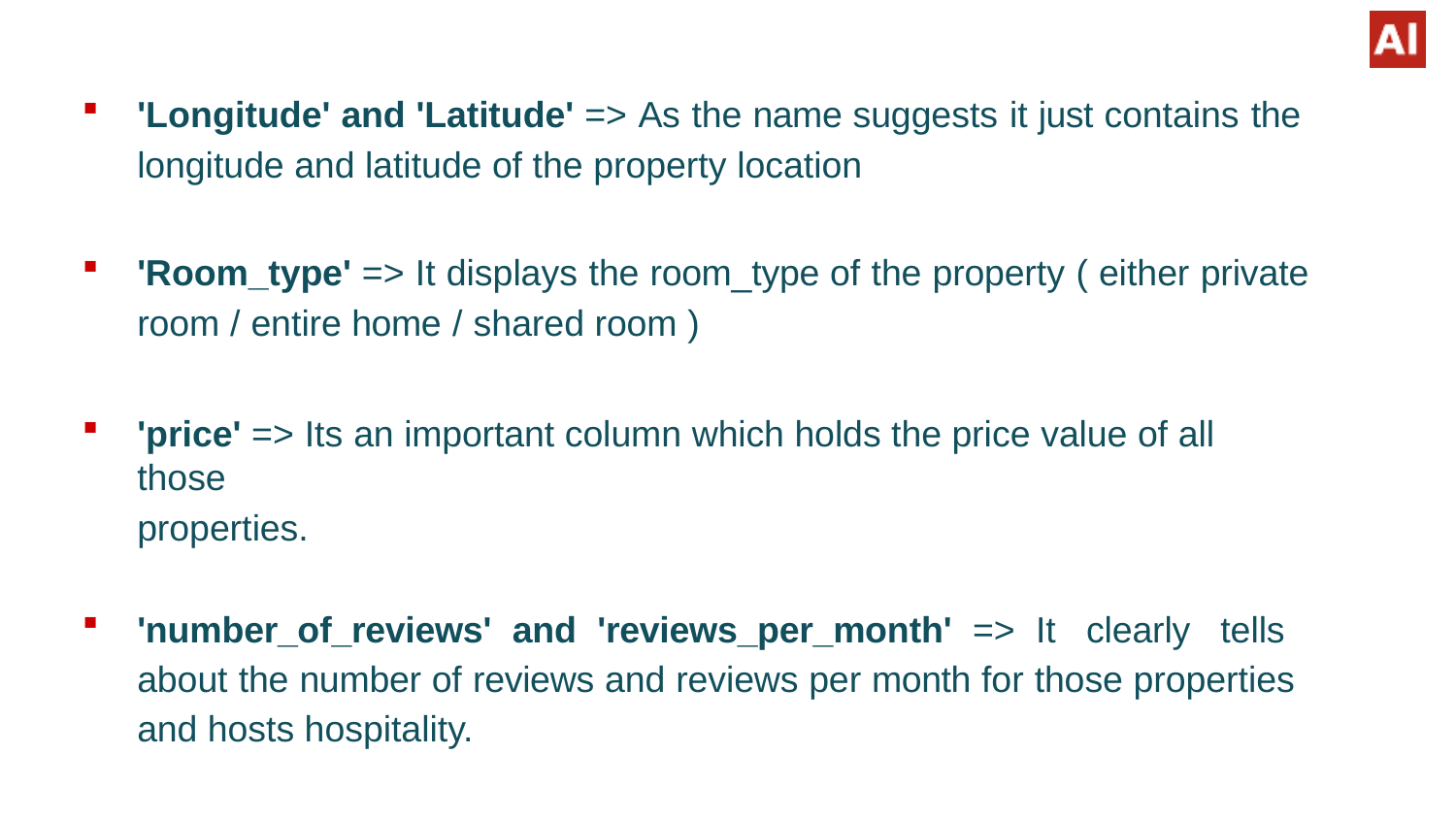

'Longitude' and 'Latitude' => As the name suggests it just contains the
longitude and latitude of the property location

'Room_type' => It displays the room_type of the property ( either private
room / entire home / shared room )

'price' => Its an important column which holds the price value of all those
properties.

'number_of_reviews' and 'reviews_per_month' => It clearly tells  about the number of reviews and reviews per month for those properties  and hosts hospitality.